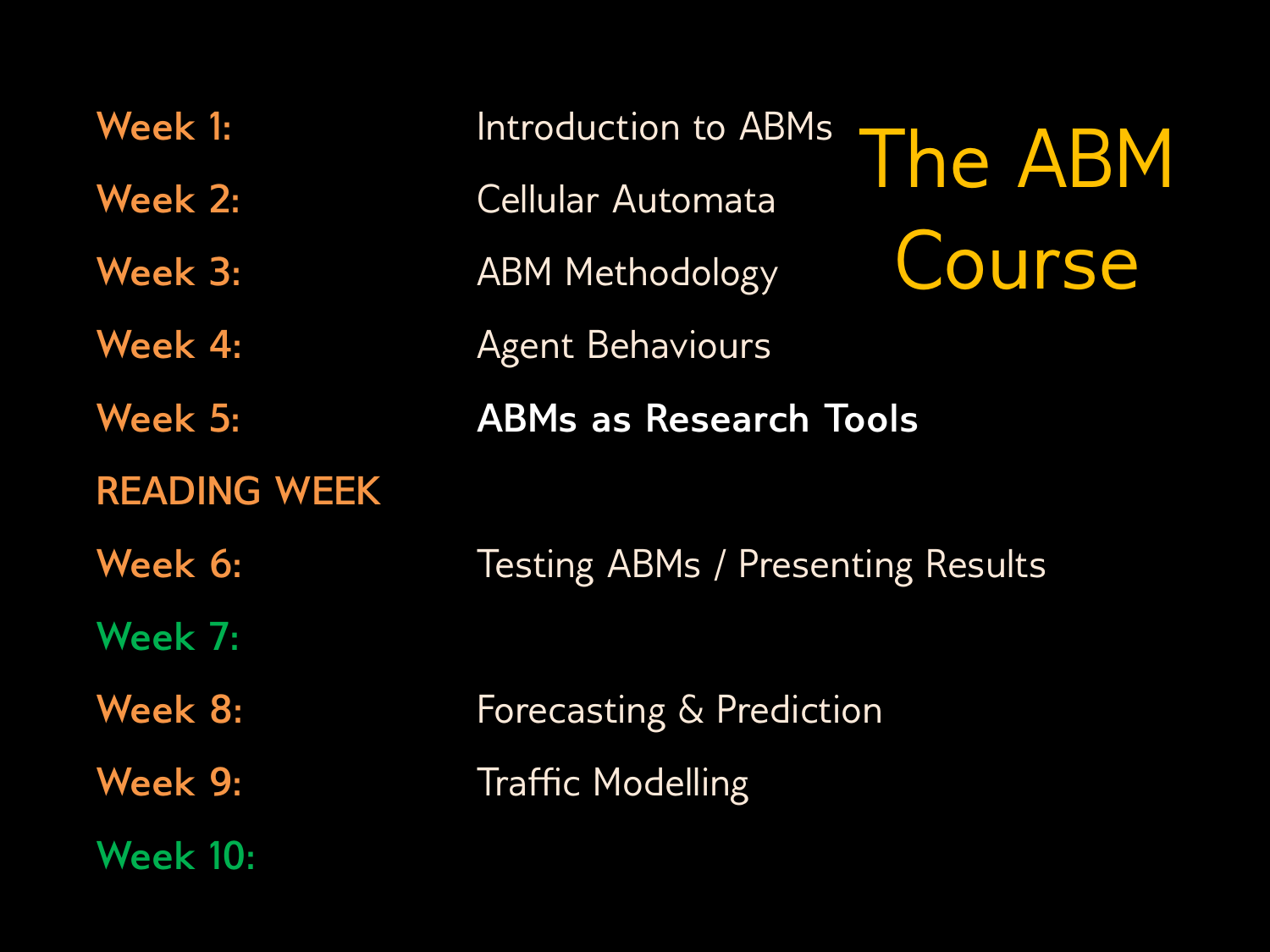

# The ABM Course
Week 1:		Introduction to ABMs
Week 2:		Cellular Automata
Week 3:		ABM Methodology
Week 4:		Agent Behaviours
Week 5:		ABMs as Research Tools
READING WEEK
Week 6:		Testing ABMs / Presenting Results
Week 7:
Week 8:		Forecasting & Prediction
Week 9:		Traffic Modelling
Week 10: